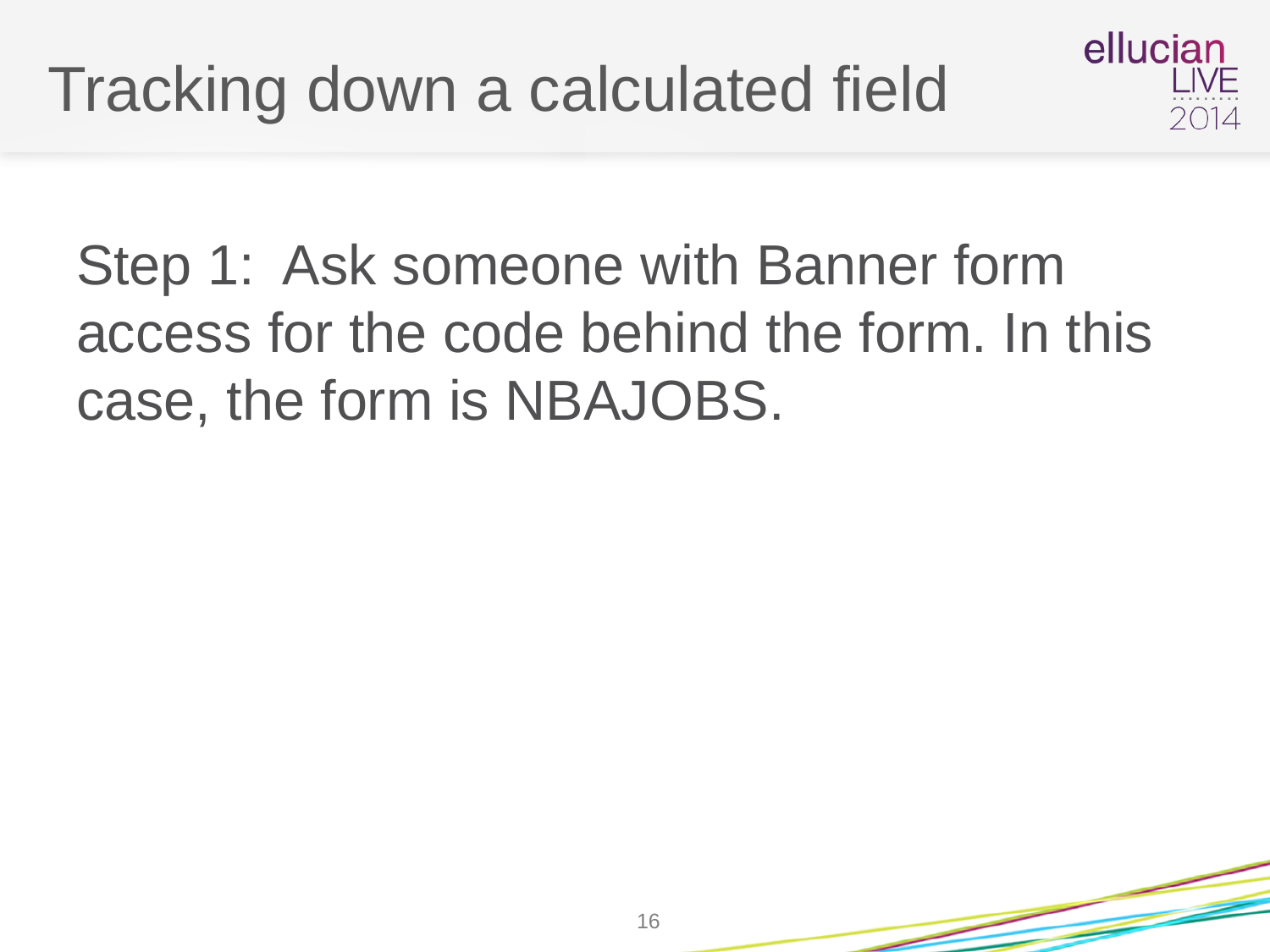

# Tracking down a calculated field
Step 1:  Ask someone with Banner form access for the code behind the form. In this case, the form is NBAJOBS.

16